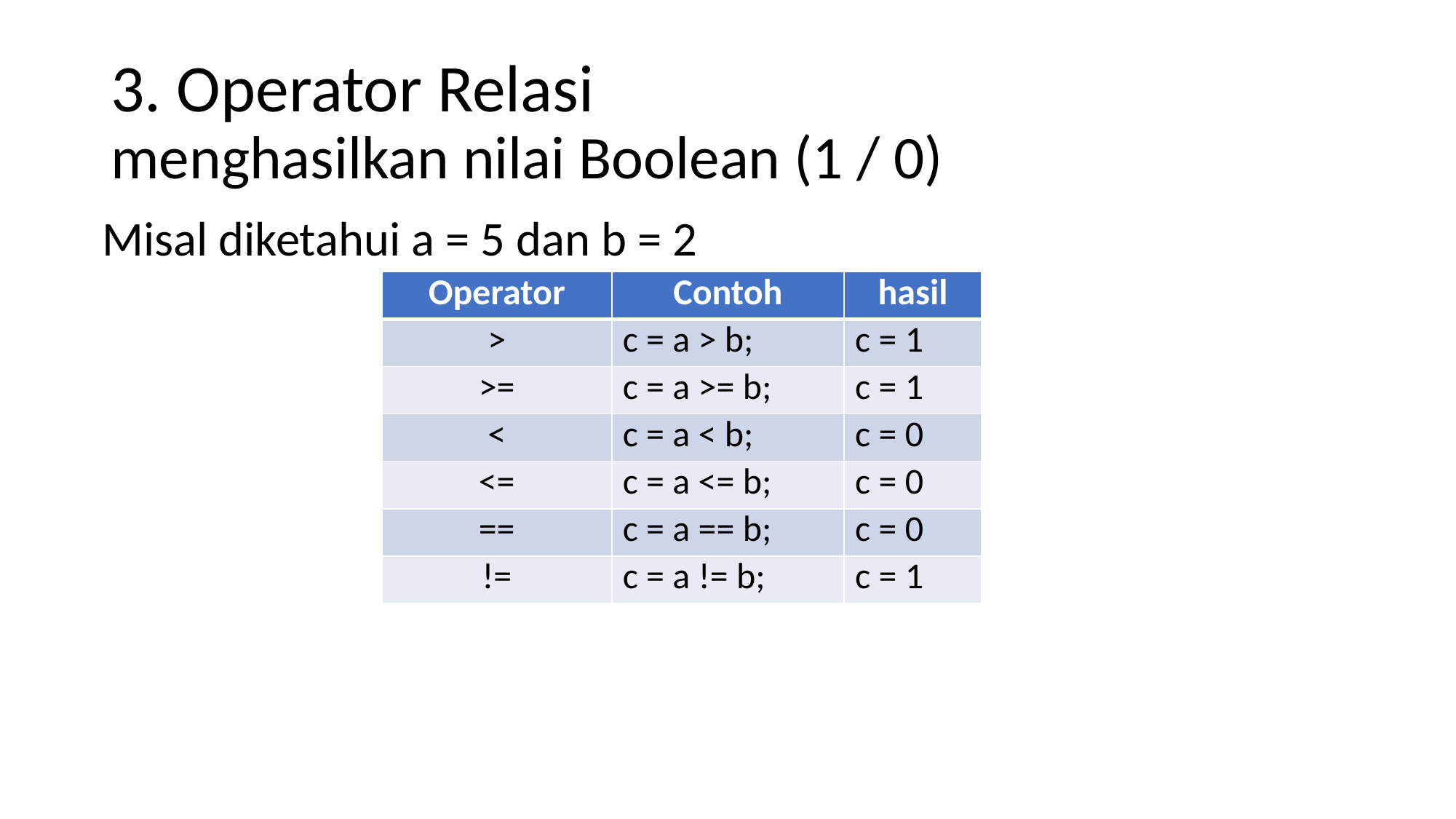

# 3. Operator Relasi menghasilkan nilai Boolean (1 / 0)
Misal diketahui a = 5 dan b = 2
| Operator | Contoh | hasil |
| --- | --- | --- |
| > | c = a > b; | c = 1 |
| >= | c = a >= b; | c = 1 |
| < | c = a < b; | c = 0 |
| <= | c = a <= b; | c = 0 |
| == | c = a == b; | c = 0 |
| != | c = a != b; | c = 1 |